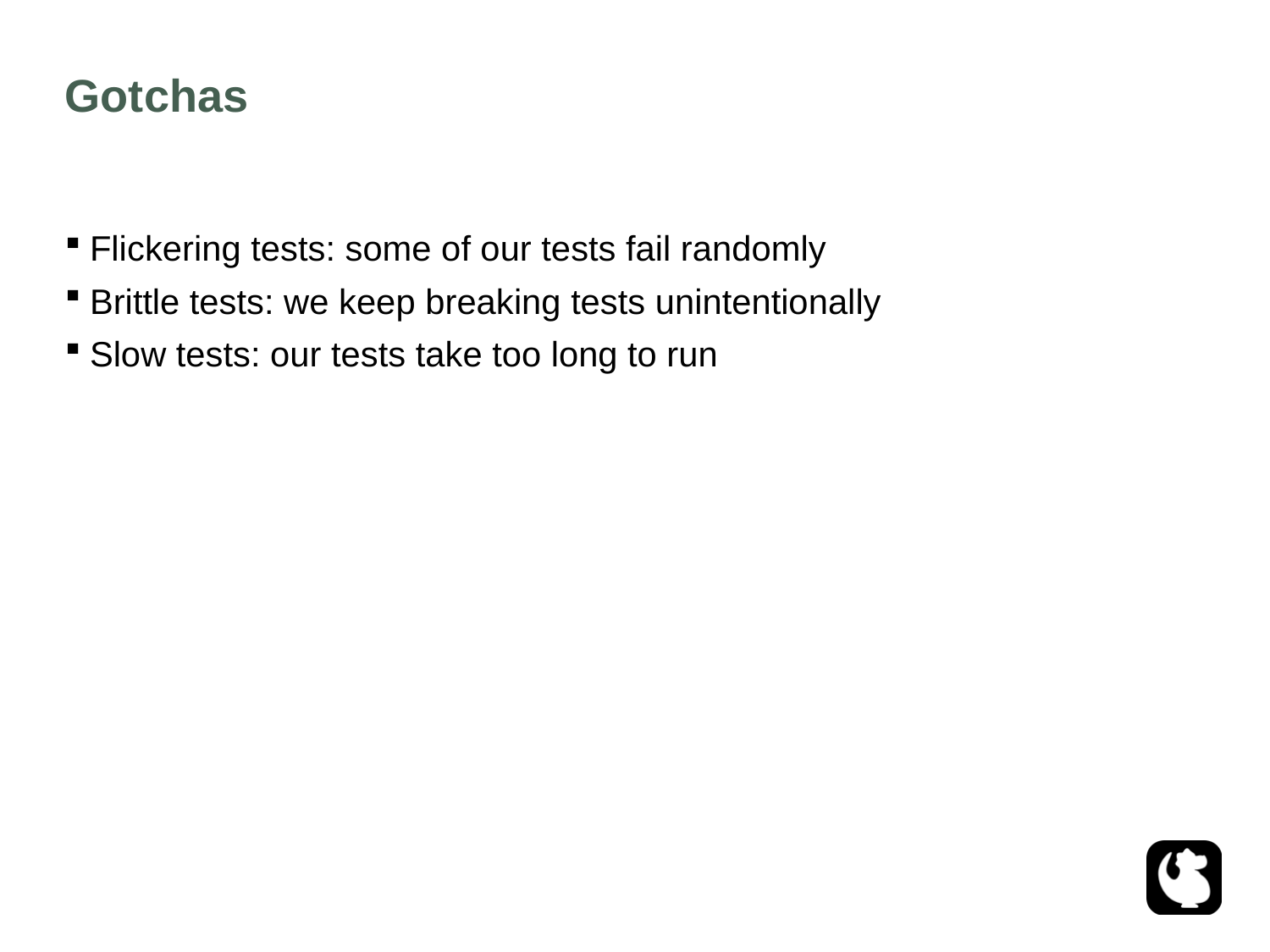

# Gotchas

Flickering tests: some of our tests fail randomly
Brittle tests: we keep breaking tests unintentionally
Slow tests: our tests take too long to run